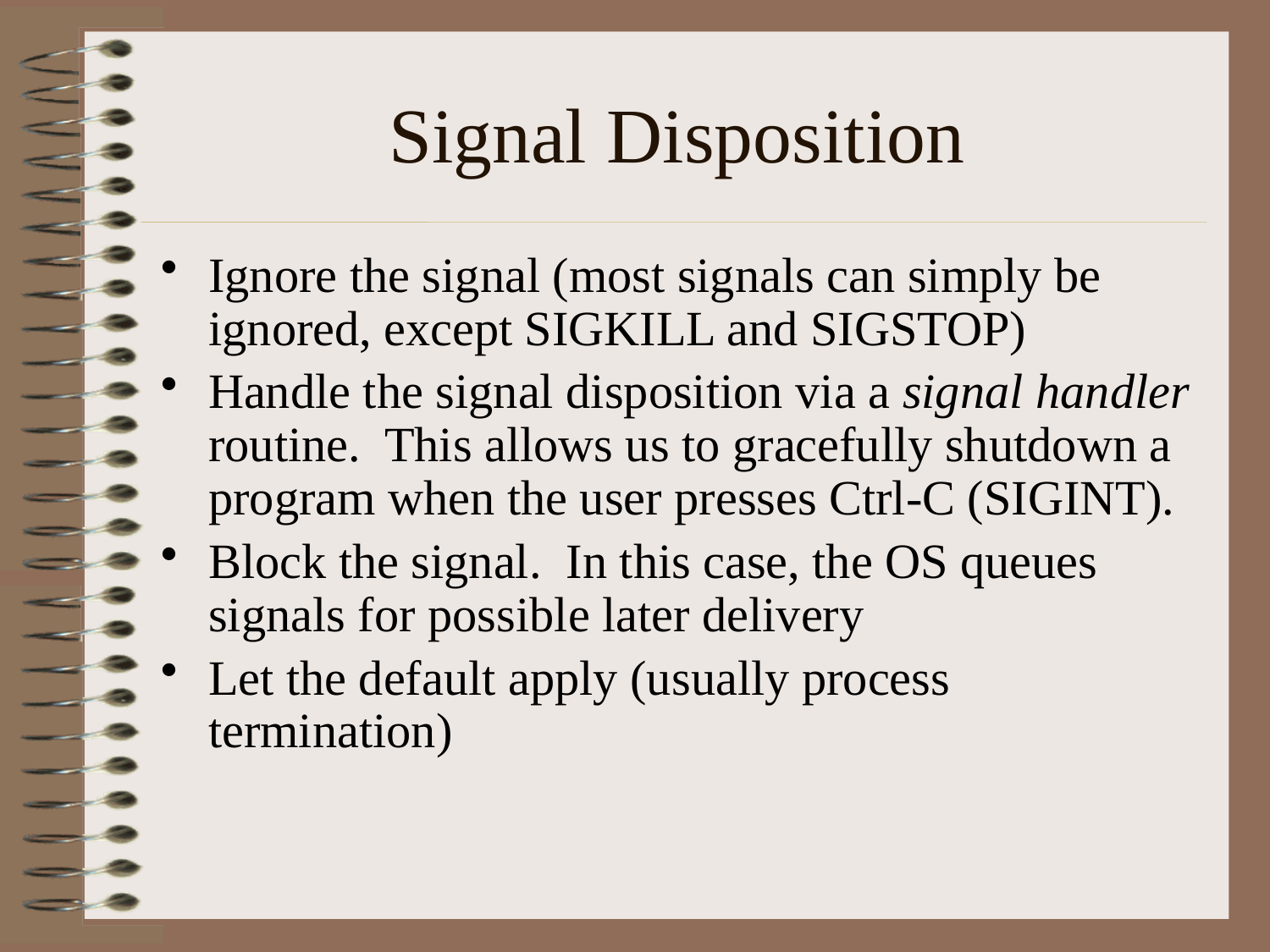

# Signal Disposition
Ignore the signal (most signals can simply be ignored, except SIGKILL and SIGSTOP)
Handle the signal disposition via a signal handler routine.  This allows us to gracefully shutdown a program when the user presses Ctrl-C (SIGINT).
Block the signal.  In this case, the OS queues signals for possible later delivery
Let the default apply (usually process termination)